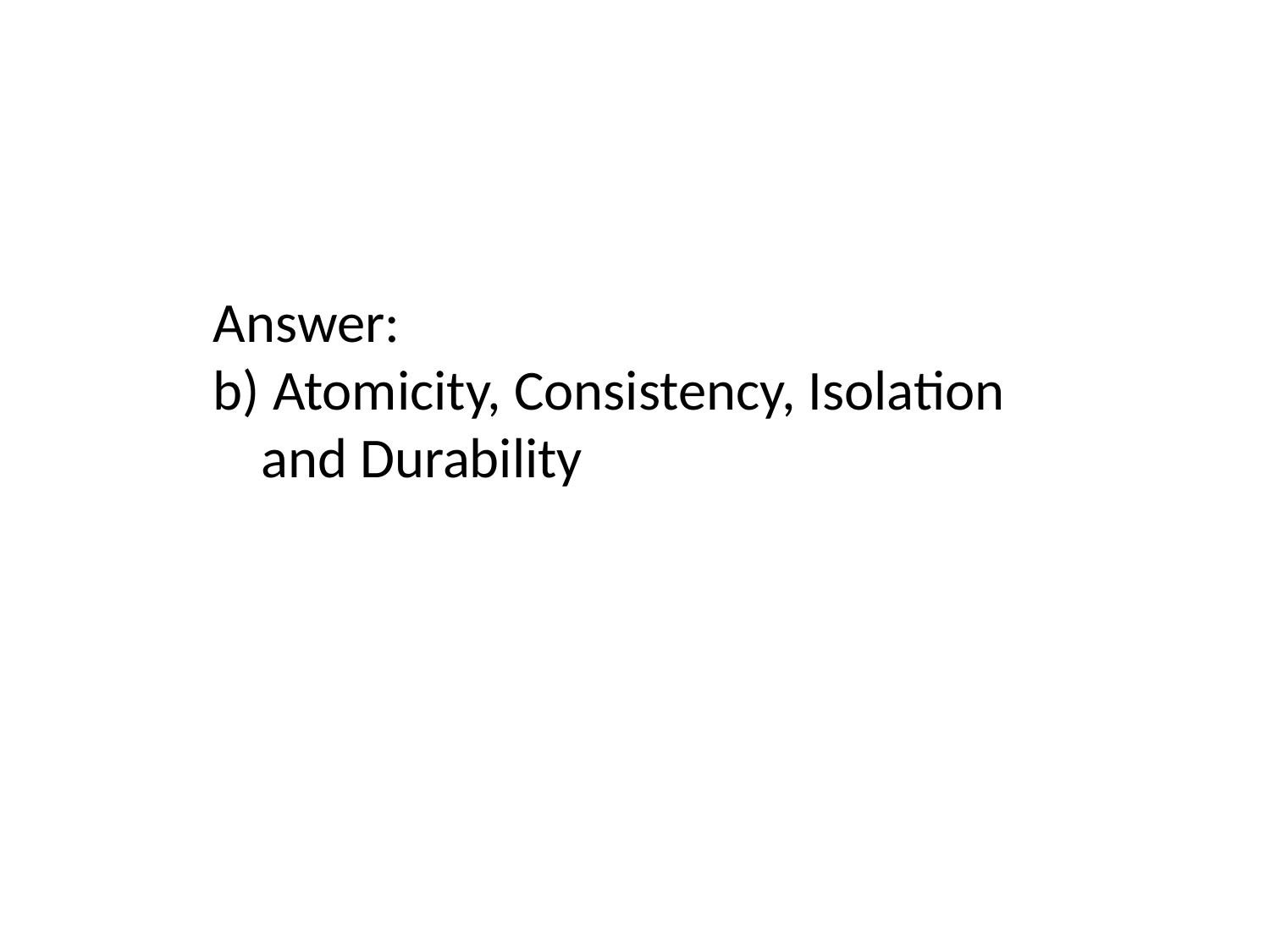

#
Answer:
b) Atomicity, Consistency, Isolation and Durability